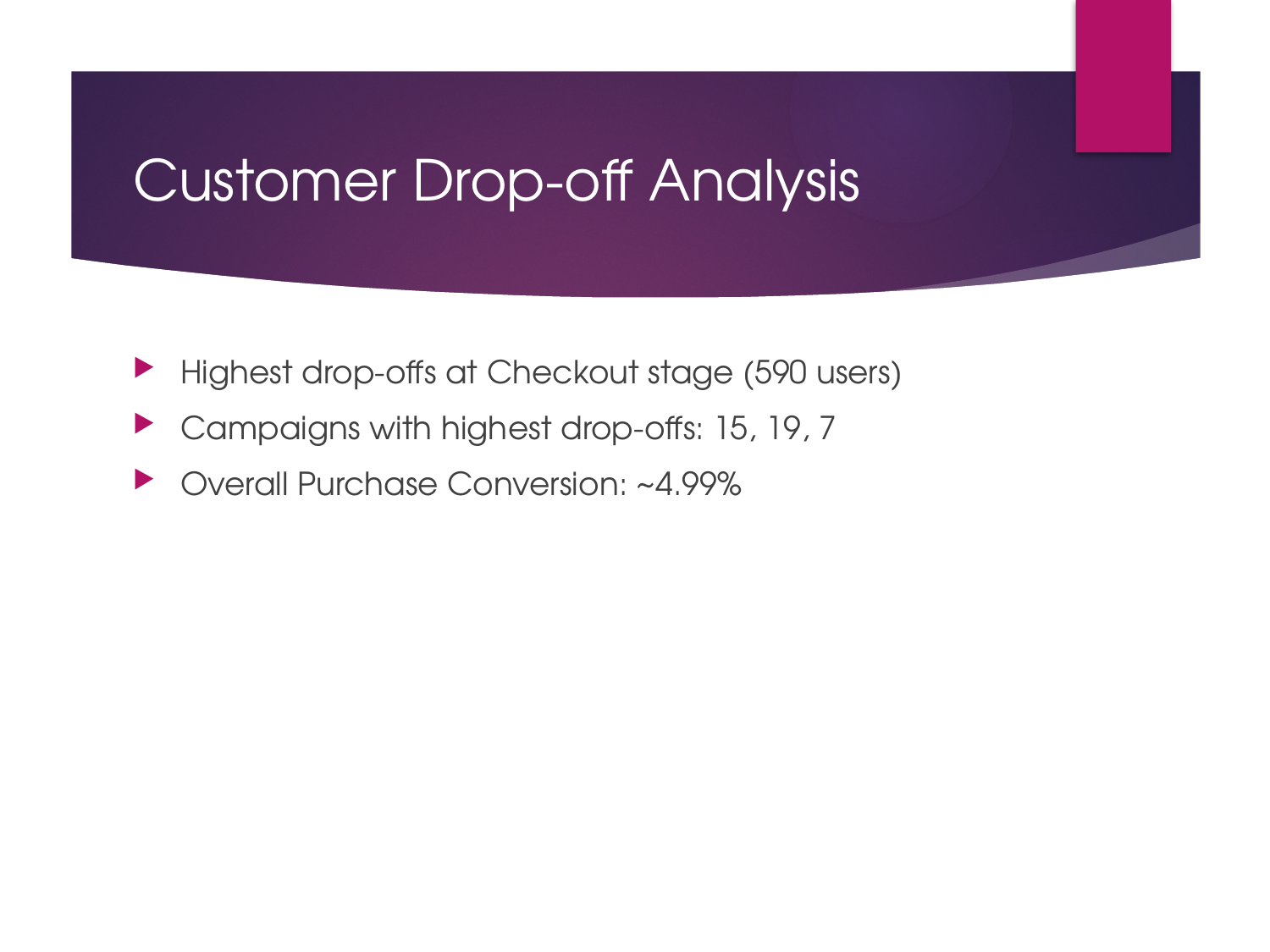

# Customer Drop-off Analysis
Highest drop-offs at Checkout stage (590 users)
Campaigns with highest drop-offs: 15, 19, 7
Overall Purchase Conversion: ~4.99%